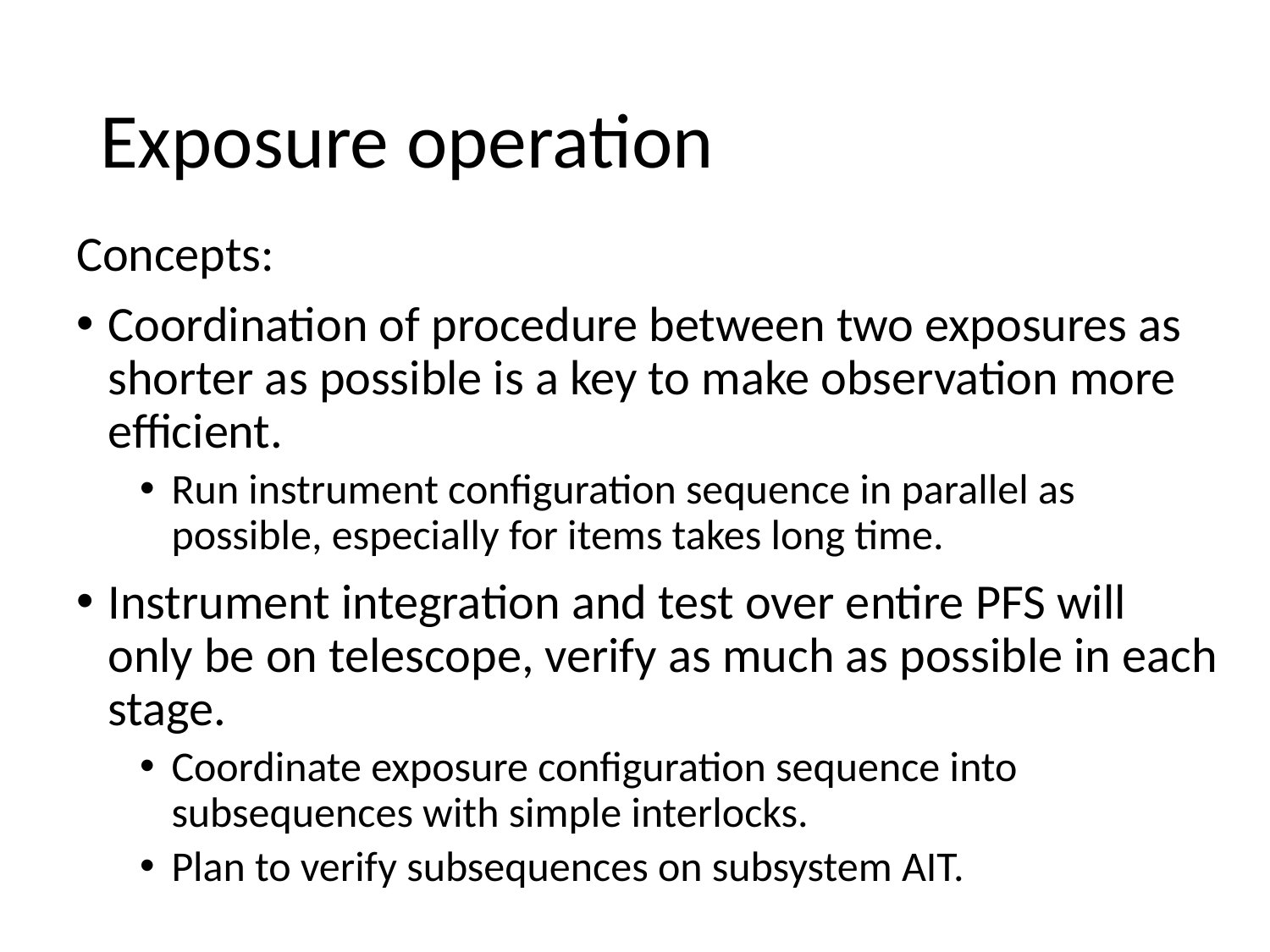

# Exposure operation
Concepts:
Coordination of procedure between two exposures as shorter as possible is a key to make observation more efficient.
Run instrument configuration sequence in parallel as possible, especially for items takes long time.
Instrument integration and test over entire PFS will only be on telescope, verify as much as possible in each stage.
Coordinate exposure configuration sequence into subsequences with simple interlocks.
Plan to verify subsequences on subsystem AIT.